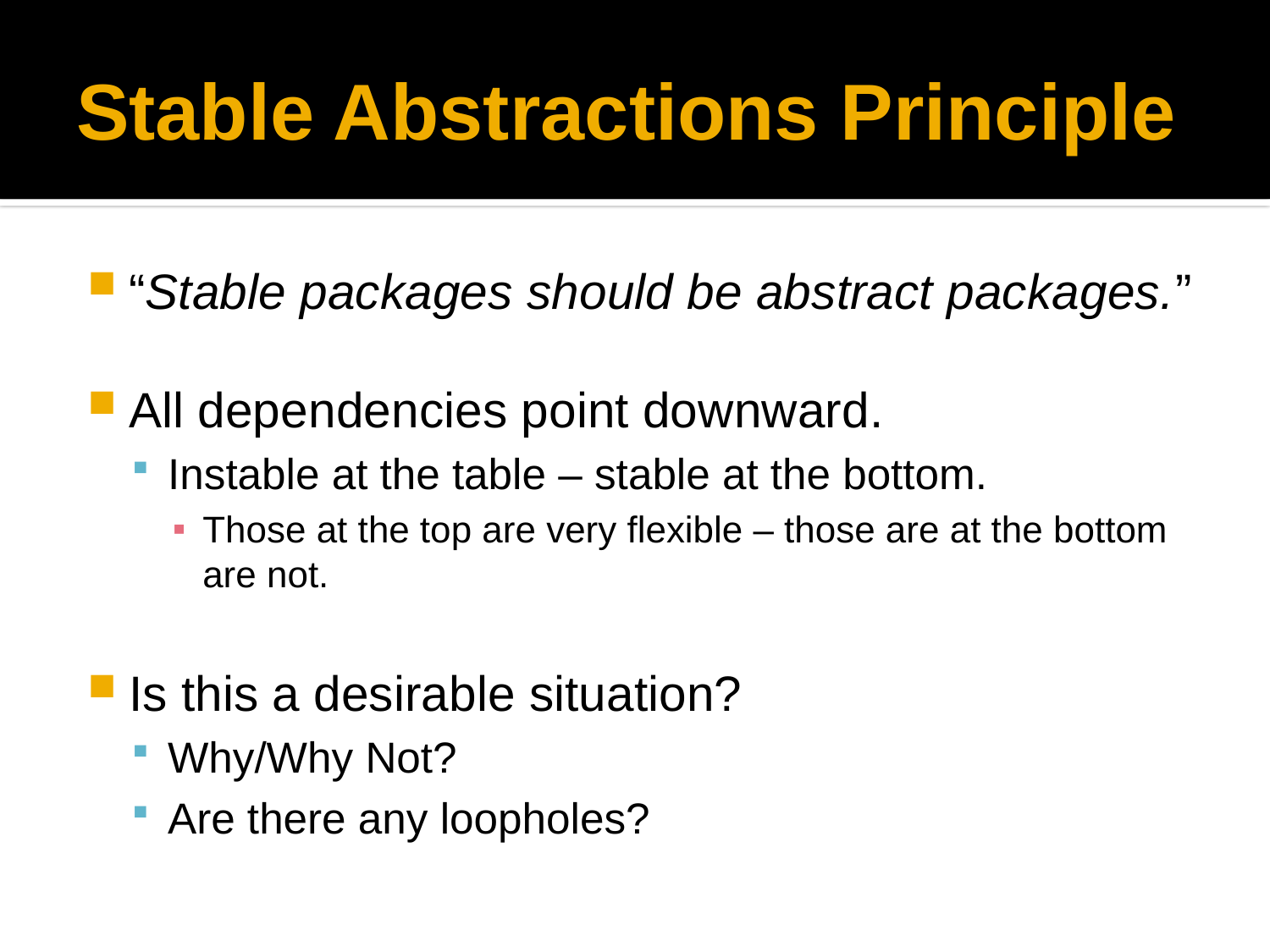

# Stable Abstractions Principle
“Stable packages should be abstract packages.”

All dependencies point downward.
Instable at the table – stable at the bottom.
Those at the top are very flexible – those are at the bottom are not.

Is this a desirable situation?
Why/Why Not?
Are there any loopholes?